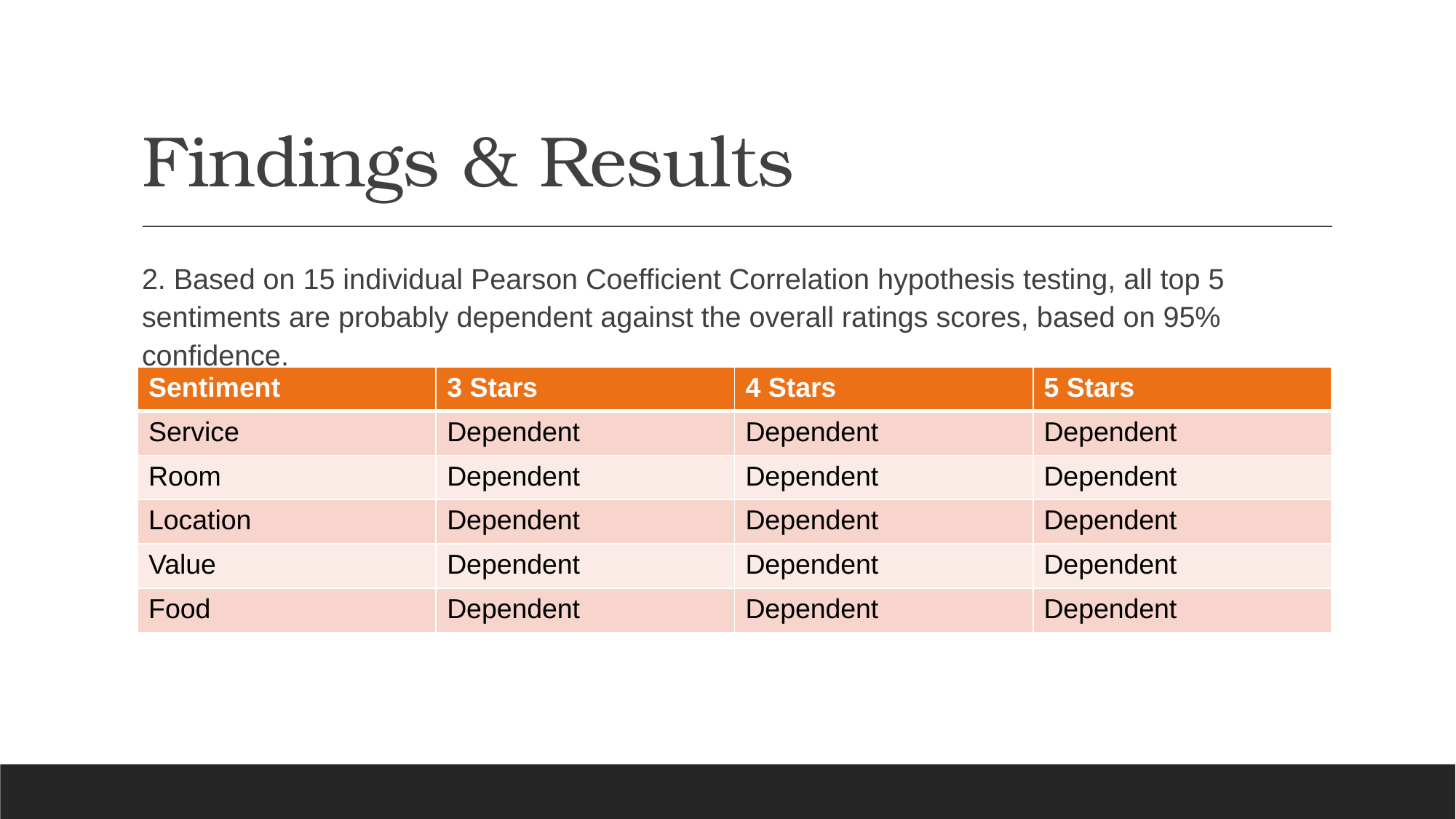

# Findings & Results
2. Based on 15 individual Pearson Coefficient Correlation hypothesis testing, all top 5 sentiments are probably dependent against the overall ratings scores, based on 95% confidence.

| Sentiment | 3 Stars | 4 Stars | 5 Stars |
| --- | --- | --- | --- |
| Service | Dependent | Dependent | Dependent |
| Room | Dependent | Dependent | Dependent |
| Location | Dependent | Dependent | Dependent |
| Value | Dependent | Dependent | Dependent |
| Food | Dependent | Dependent | Dependent |